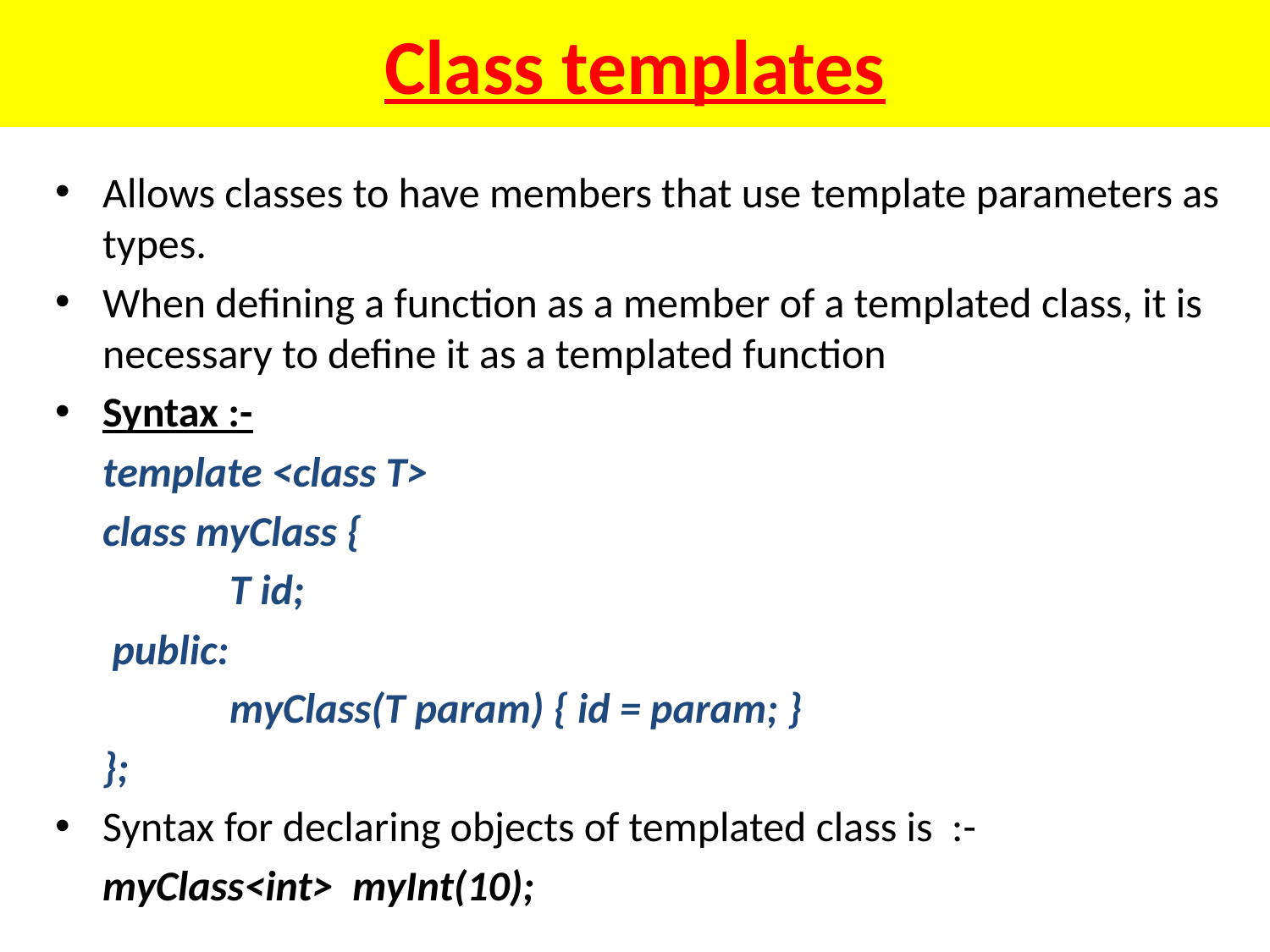

# Class templates
Allows classes to have members that use template parameters as types.
When defining a function as a member of a templated class, it is necessary to define it as a templated function
Syntax :-
	template <class T>
	class myClass {
    		T id;
      public:
    		myClass(T param) { id = param; }
	};
Syntax for declaring objects of templated class is  :-
	myClass<int>  myInt(10);